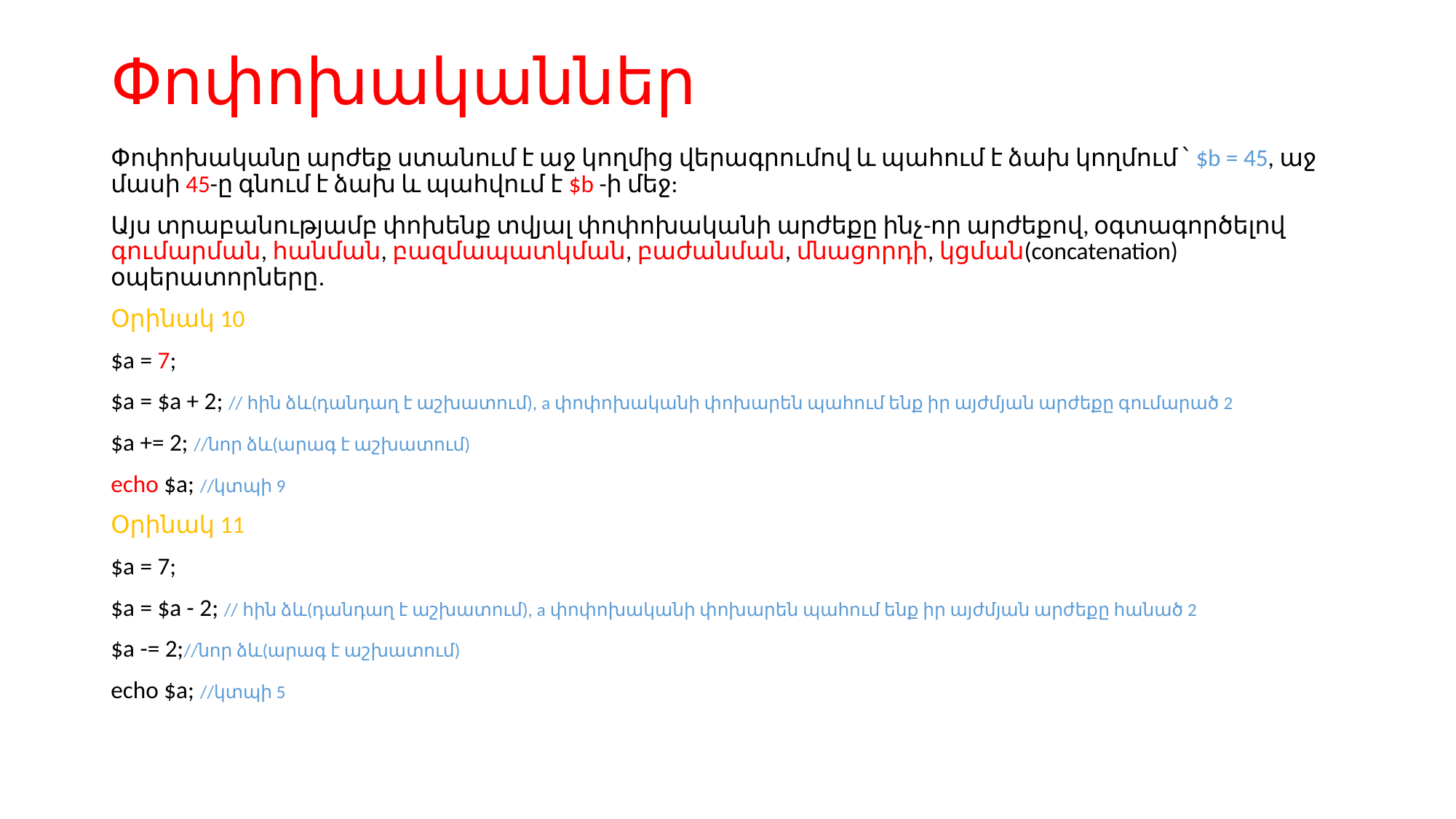

# Փոփոխականներ
Փոփոխականը արժեք ստանում է աջ կողմից վերագրումով և պահում է ձախ կողմում ՝ $b = 45, աջ մասի 45-ը գնում է ձախ և պահվում է $b -ի մեջ:
Այս տրաբանությամբ փոխենք տվյալ փոփոխականի արժեքը ինչ-որ արժեքով, օգտագործելով գումարման, հանման, բազմապատկման, բաժանման, մնացորդի, կցման(concatenation) օպերատորները.
Օրինակ 10
$a = 7;
$a = $a + 2; // հին ձև(դանդաղ է աշխատում), a փոփոխականի փոխարեն պահում ենք իր այժմյան արժեքը գումարած 2
$a += 2; //նոր ձև(արագ է աշխատում)
echo $a; //կտպի 9
Օրինակ 11
$a = 7;
$a = $a - 2; // հին ձև(դանդաղ է աշխատում), a փոփոխականի փոխարեն պահում ենք իր այժմյան արժեքը հանած 2
$a -= 2;//նոր ձև(արագ է աշխատում)
echo $a; //կտպի 5